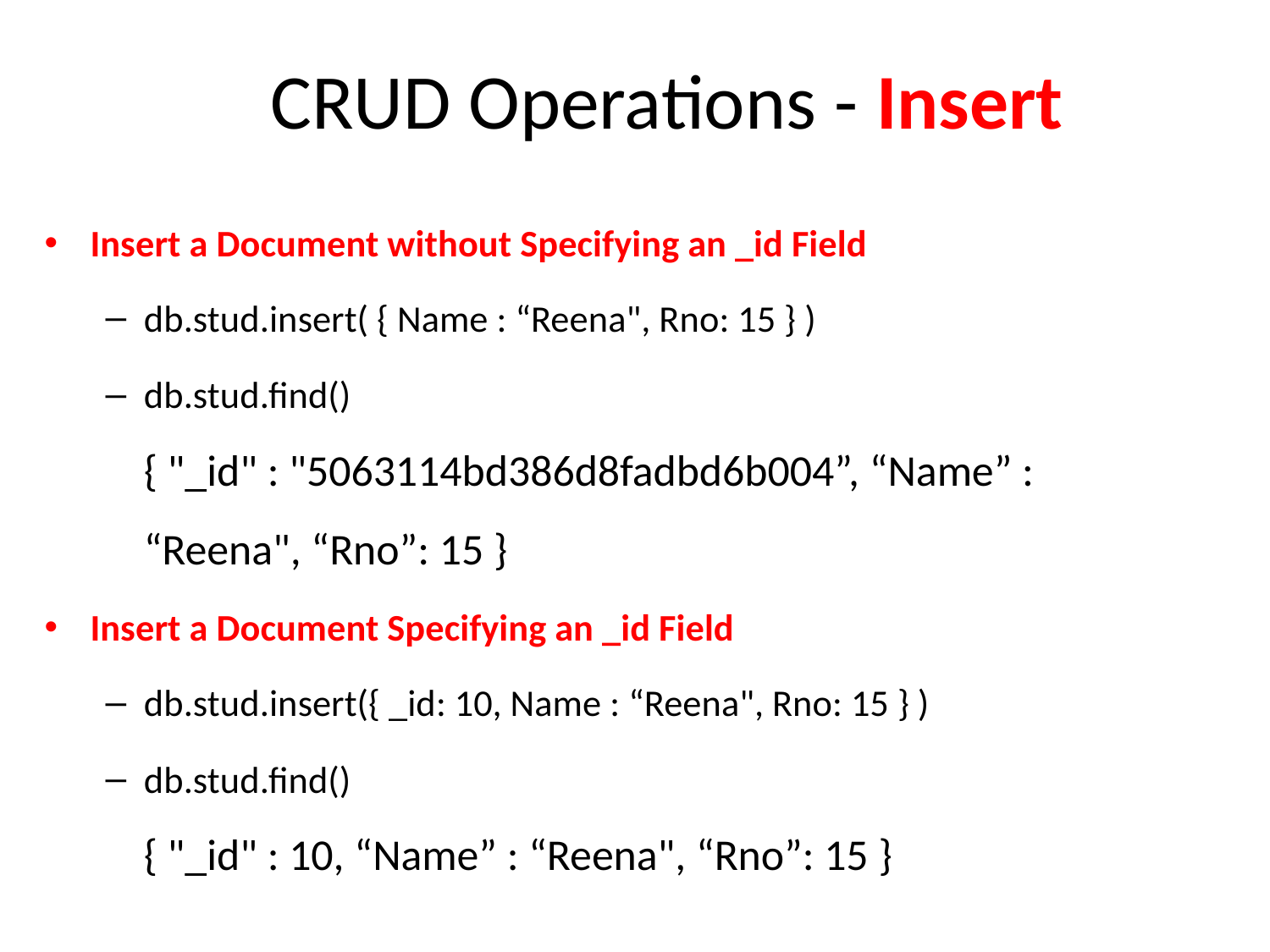

# CRUD Operations - Insert
Insert a Document without Specifying an _id Field
db.stud.insert( { Name : “Reena", Rno: 15 } )
db.stud.find()                                                                                   { "_id" : "5063114bd386d8fadbd6b004”, “Name” : “Reena", “Rno”: 15 }
Insert a Document Specifying an _id Field
db.stud.insert({ _id: 10, Name : “Reena", Rno: 15 } )
db.stud.find()                                                                                     { "_id" : 10, “Name” : “Reena", “Rno”: 15 }